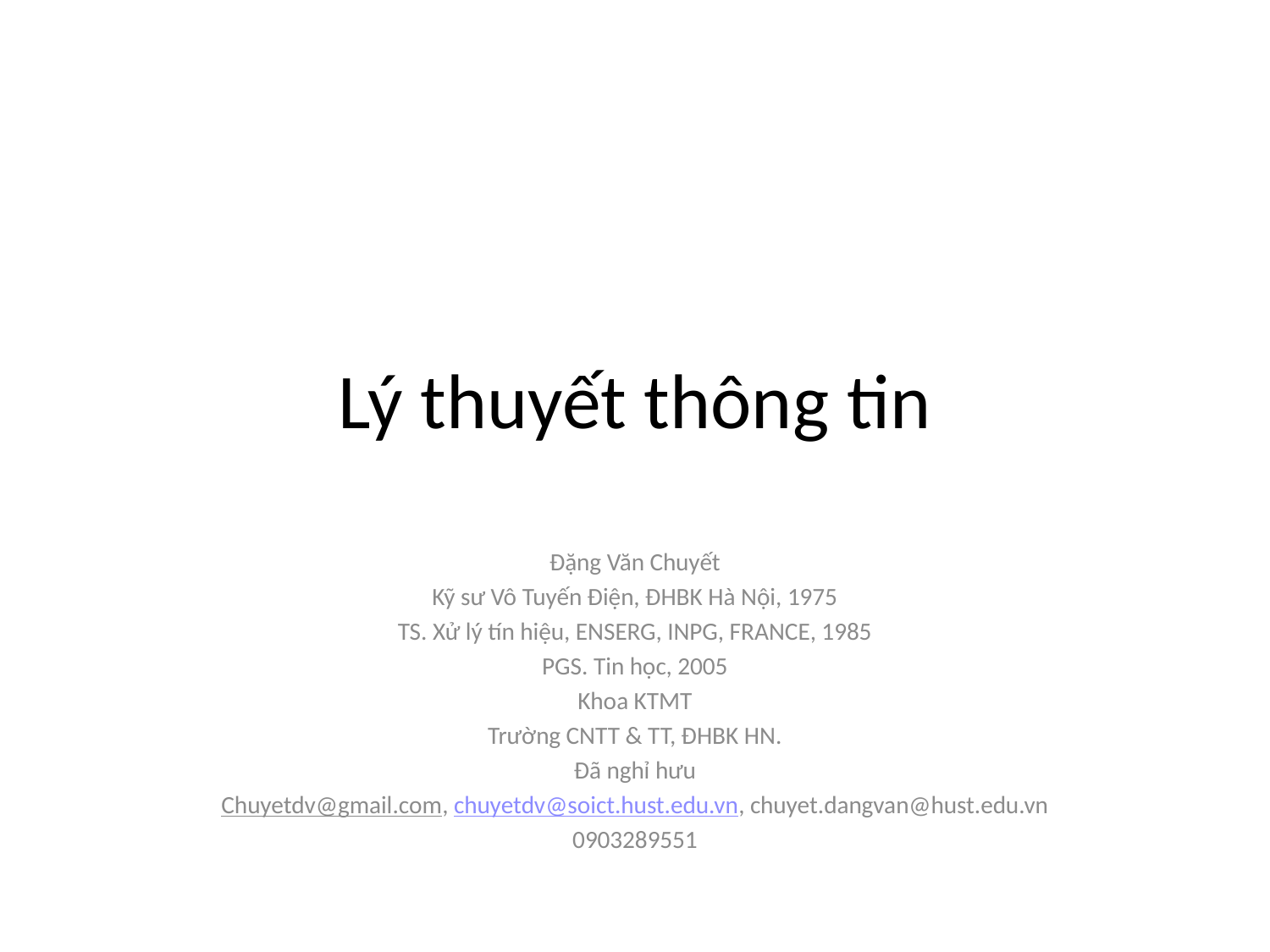

# Lý thuyết thông tin
Đặng Văn Chuyết
Kỹ sư Vô Tuyến Điện, ĐHBK Hà Nội, 1975
TS. Xử lý tín hiệu, ENSERG, INPG, FRANCE, 1985
PGS. Tin học, 2005
Khoa KTMT
Trường CNTT & TT, ĐHBK HN.
Đã nghỉ hưu
Chuyetdv@gmail.com, chuyetdv@soict.hust.edu.vn, chuyet.dangvan@hust.edu.vn
0903289551